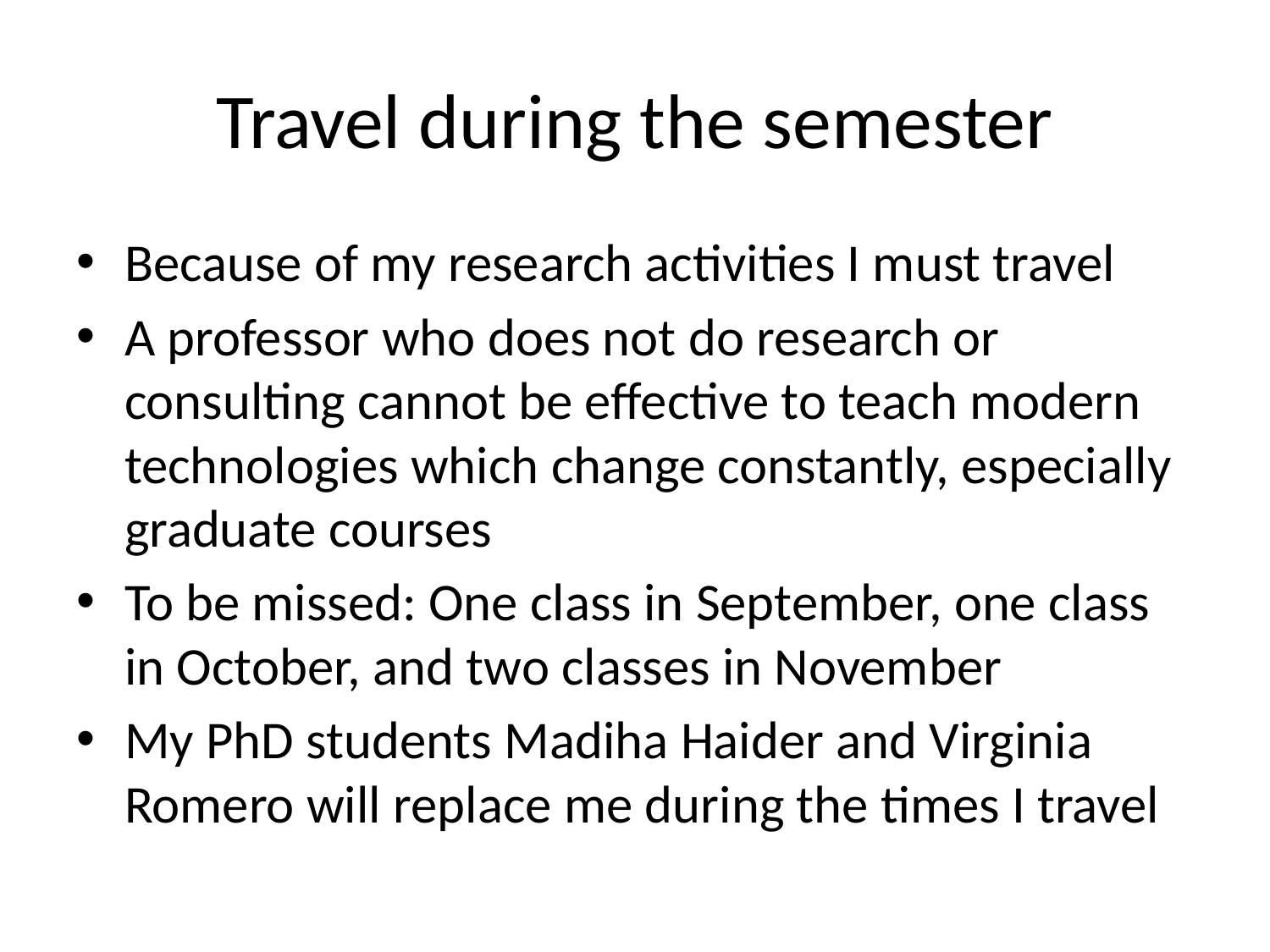

# Travel during the semester
Because of my research activities I must travel
A professor who does not do research or consulting cannot be effective to teach modern technologies which change constantly, especially graduate courses
To be missed: One class in September, one class in October, and two classes in November
My PhD students Madiha Haider and Virginia Romero will replace me during the times I travel